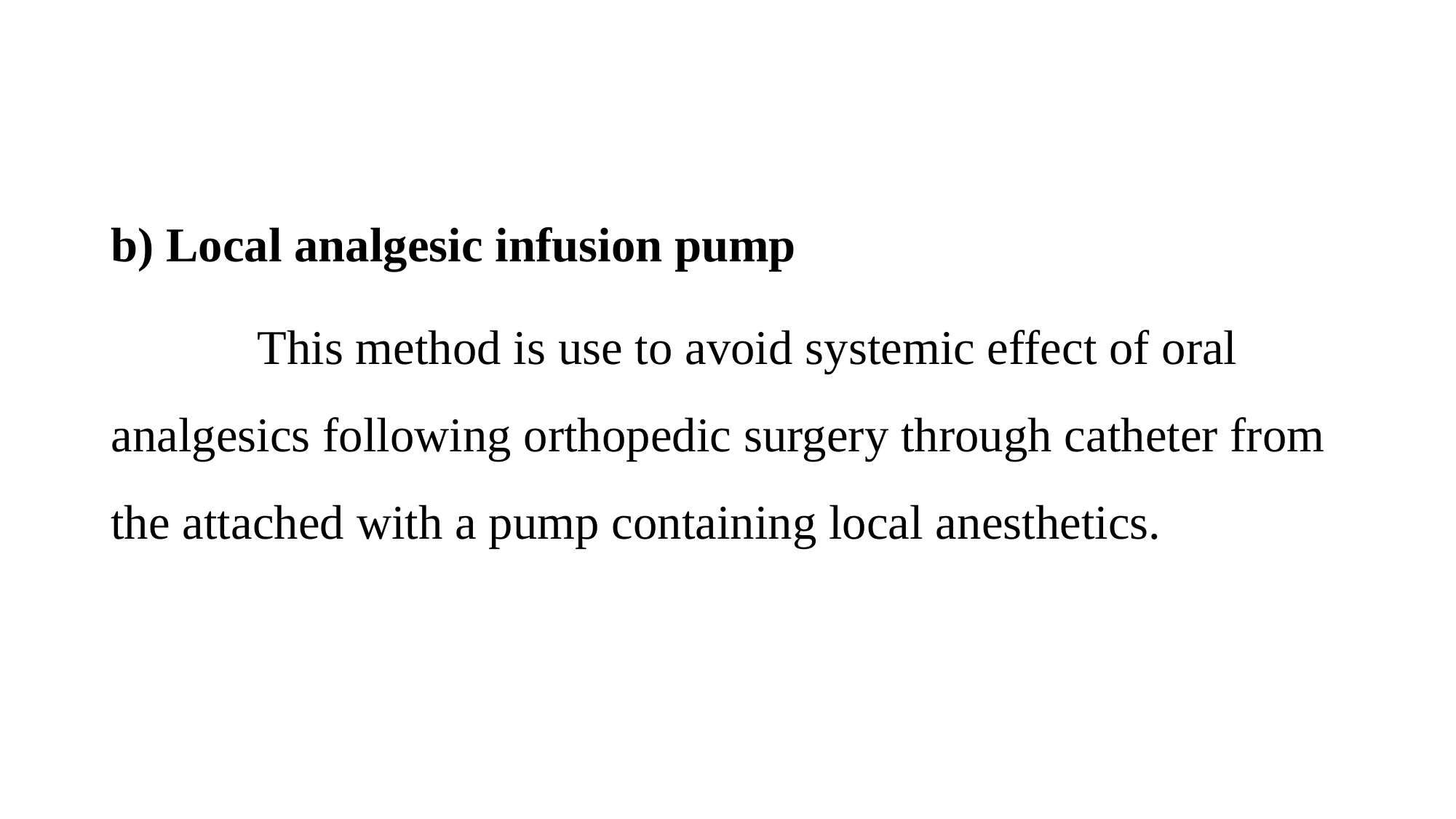

b) Local analgesic infusion pump
            This method is use to avoid systemic effect of oral analgesics following orthopedic surgery through catheter from the attached with a pump containing local anesthetics.